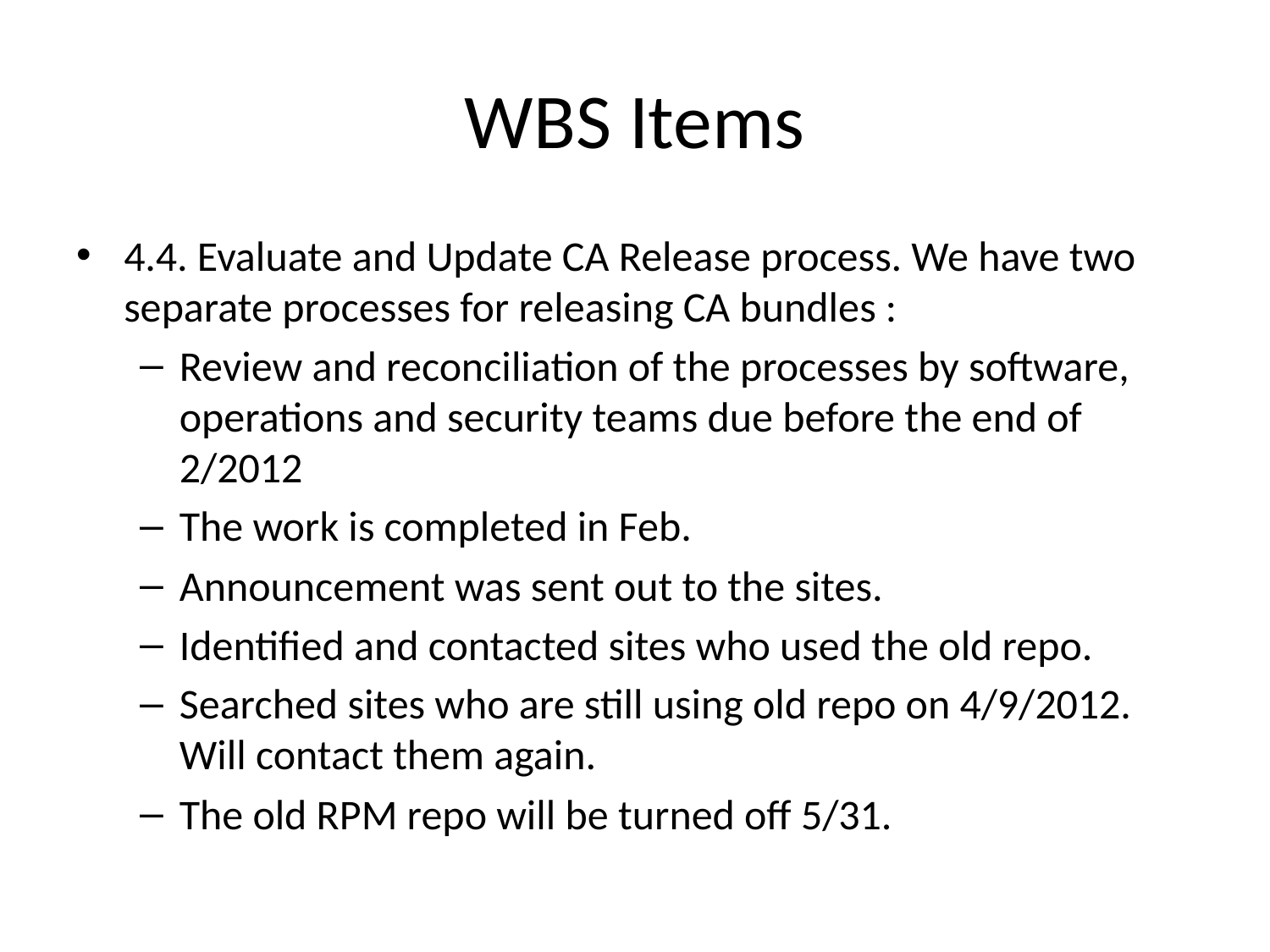

# WBS Items
4.4. Evaluate and Update CA Release process. We have two separate processes for releasing CA bundles :
Review and reconciliation of the processes by software, operations and security teams due before the end of 2/2012
The work is completed in Feb.
Announcement was sent out to the sites.
Identified and contacted sites who used the old repo.
Searched sites who are still using old repo on 4/9/2012. Will contact them again.
The old RPM repo will be turned off 5/31.